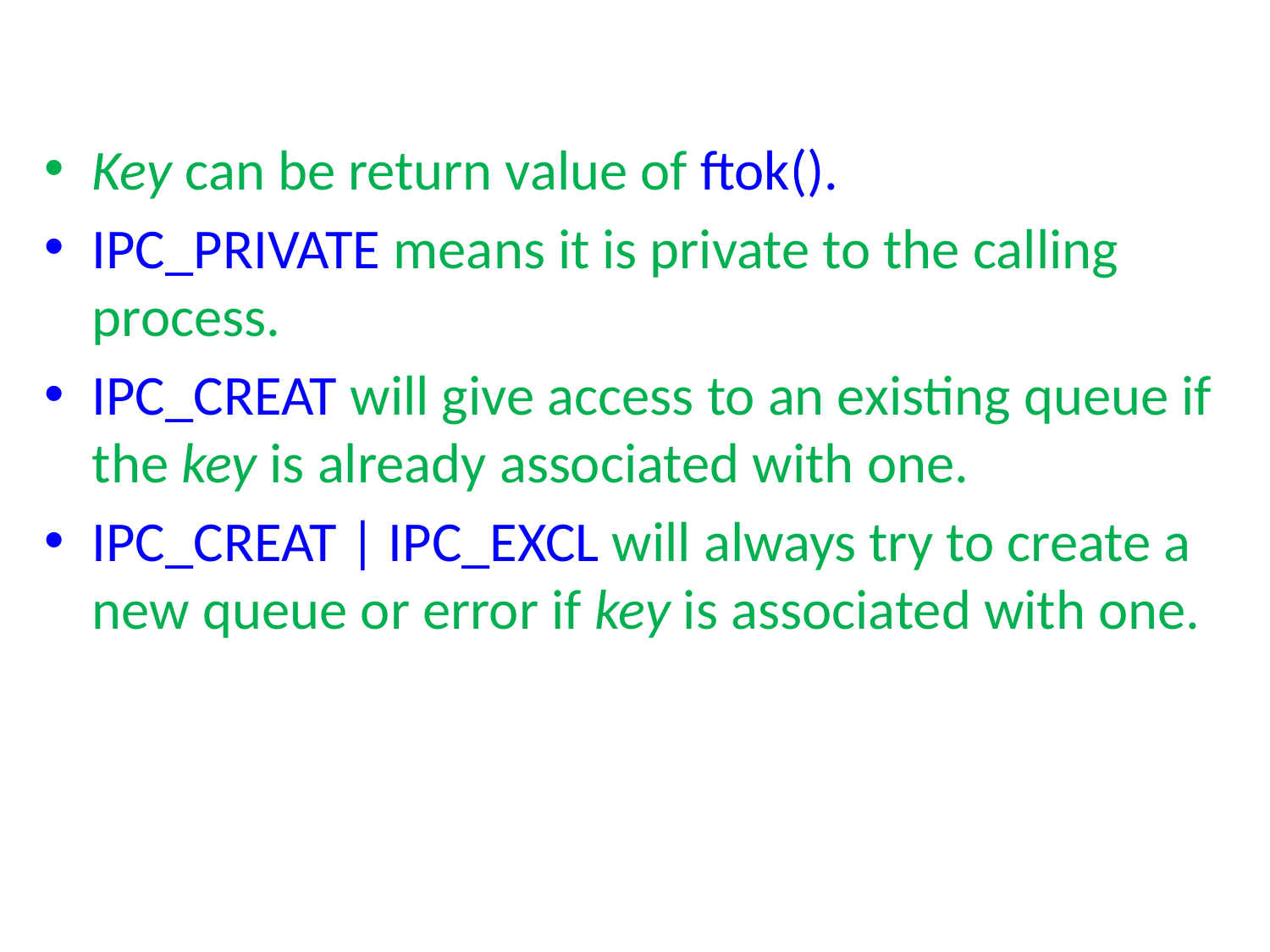

#
Key can be return value of ftok().
IPC_PRIVATE means it is private to the calling process.
IPC_CREAT will give access to an existing queue if the key is already associated with one.
IPC_CREAT | IPC_EXCL will always try to create a new queue or error if key is associated with one.